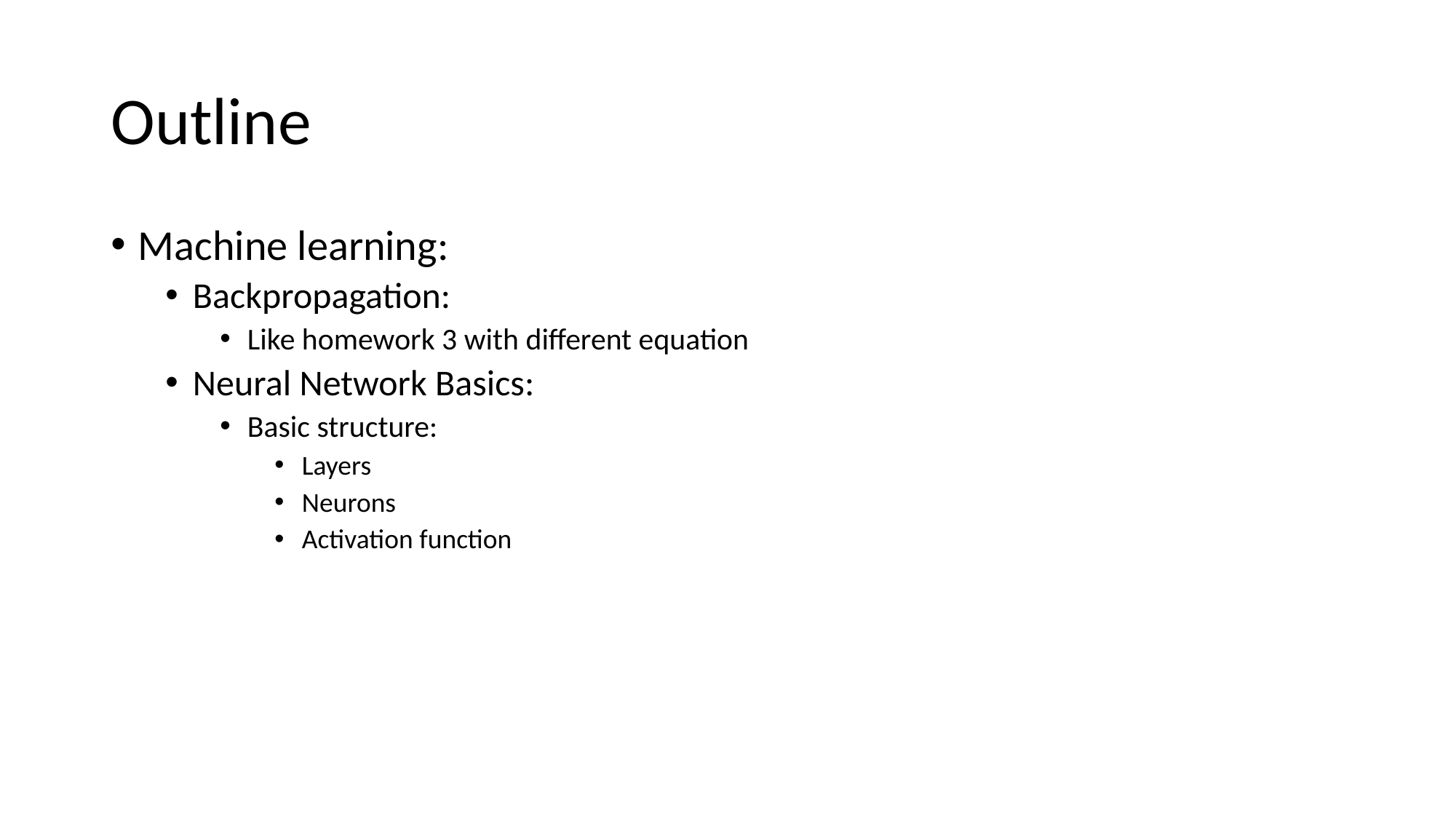

# Outline
Machine learning:
Backpropagation:
Like homework 3 with different equation
Neural Network Basics:
Basic structure:
Layers
Neurons
Activation function